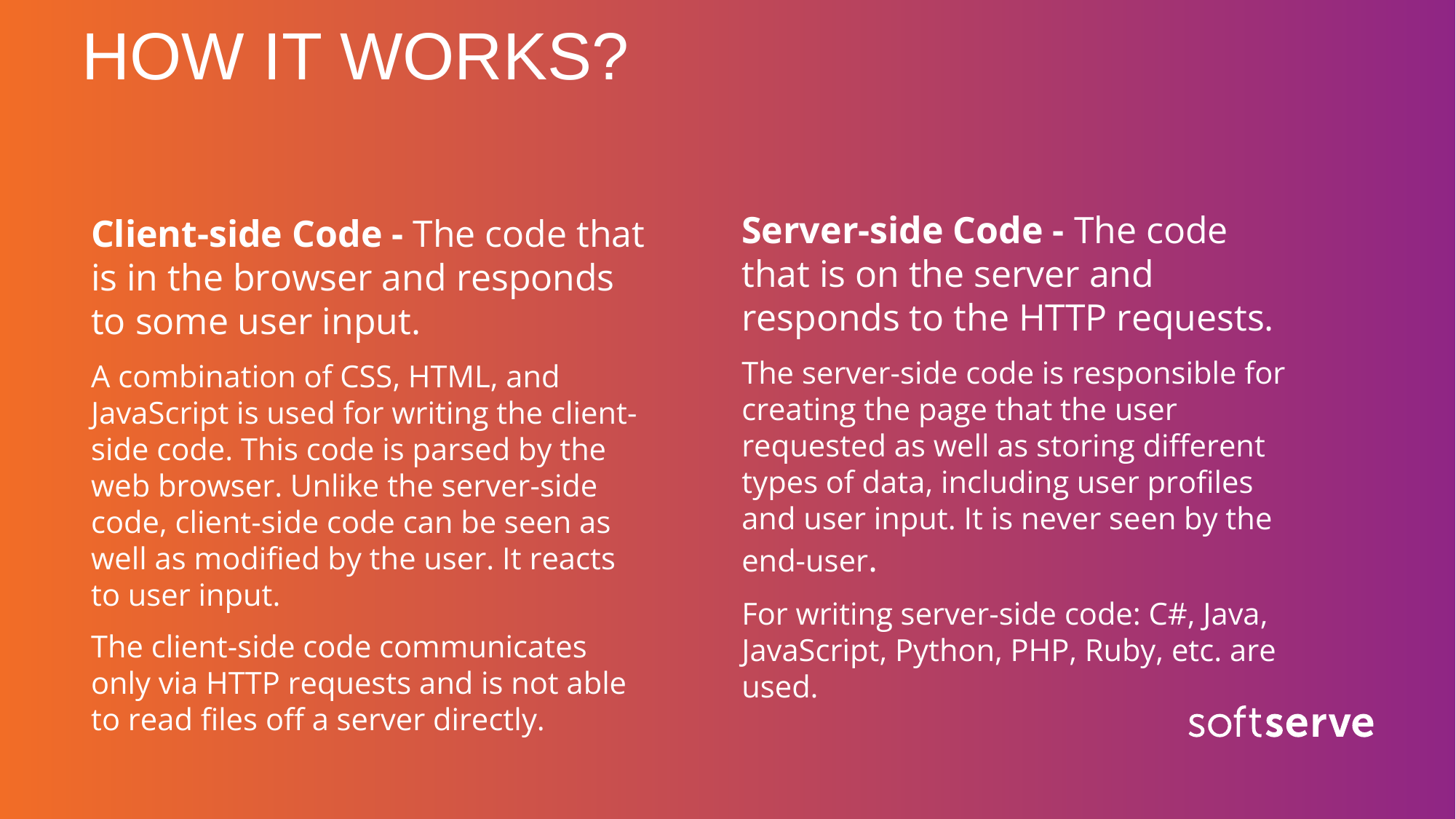

# HOW IT WORKS?

Client-side Code - The code that is in the browser and responds to some user input.
A combination of CSS, HTML, and JavaScript is used for writing the client-side code. This code is parsed by the web browser. Unlike the server-side code, client-side code can be seen as well as modified by the user. It reacts to user input.
The client-side code communicates only via HTTP requests and is not able to read files off a server directly.

Server-side Code - The code that is on the server and responds to the HTTP requests.
The server-side code is responsible for creating the page that the user requested as well as storing different types of data, including user profiles and user input. It is never seen by the end-user.
For writing server-side code: C#, Java, JavaScript, Python, PHP, Ruby, etc. are used.